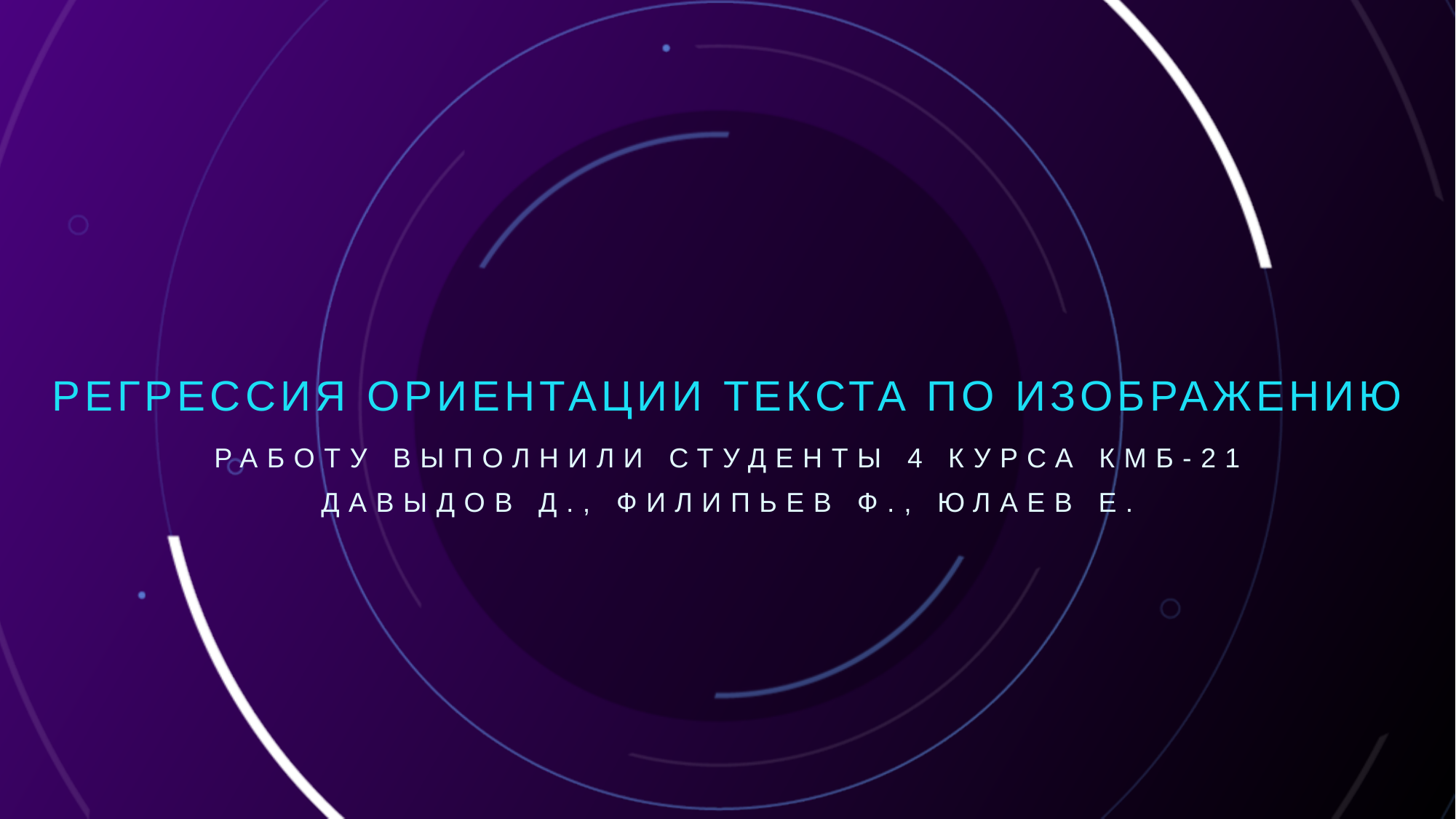

# Регрессия ориентации текста по изображению
Работу выполнили студенты 4 курса КМБ-21
Давыдов Д., Филипьев Ф., Юлаев Е.